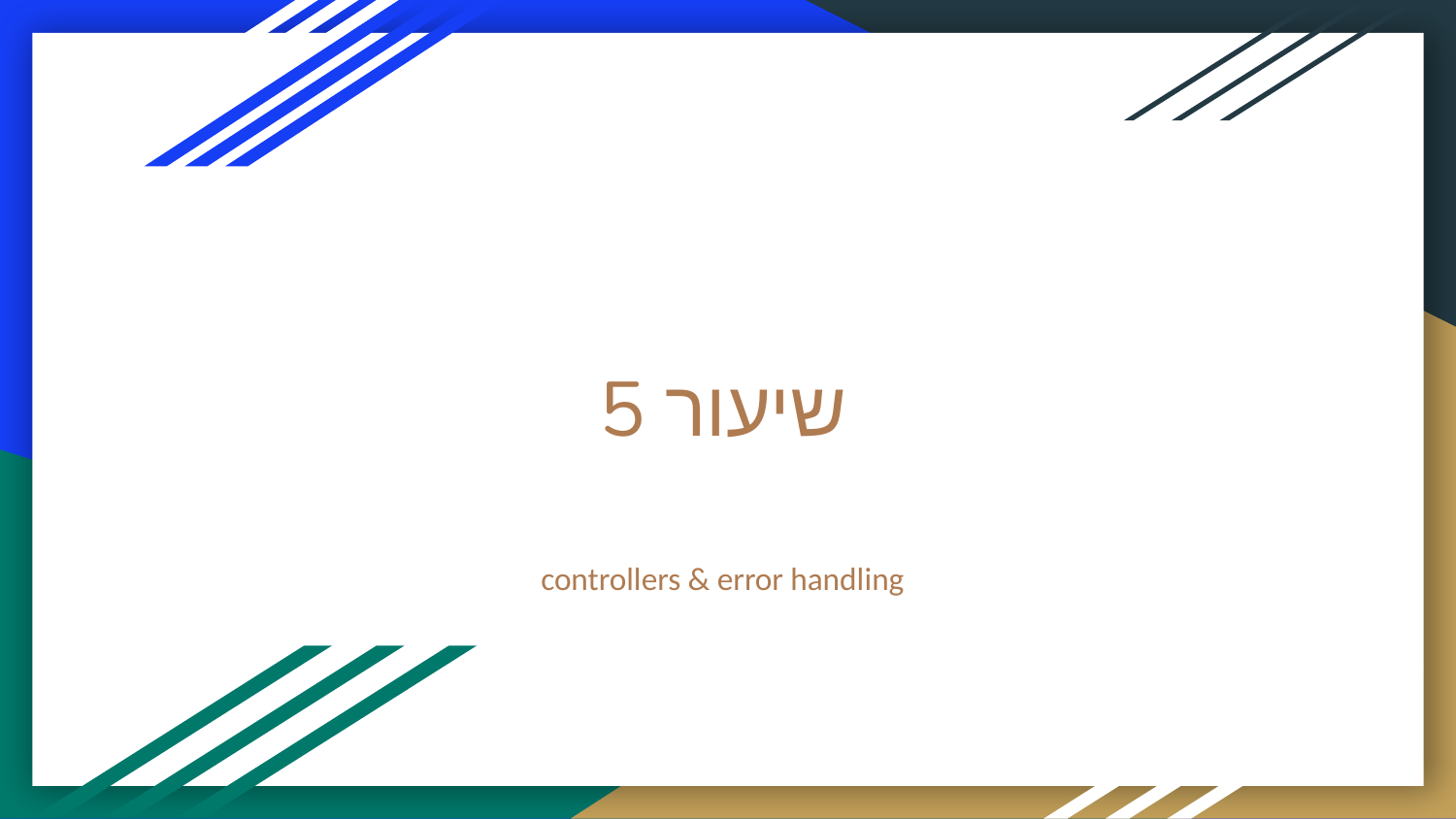

# שיעור 5
controllers & error handling